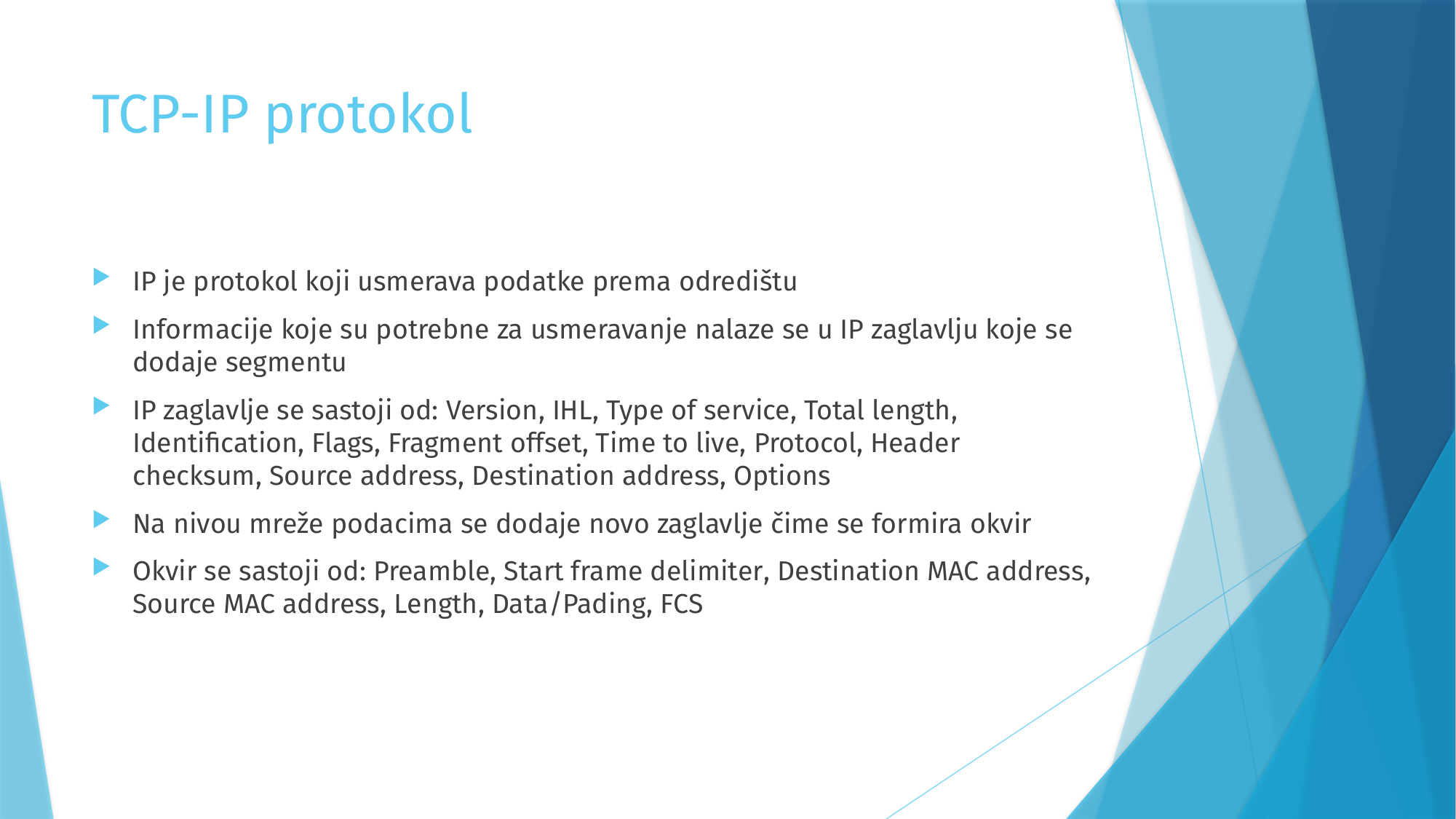

# TCP-IP protokol
IP je protokol koji usmerava podatke prema odredištu
Informacije koje su potrebne za usmeravanje nalaze se u IP zaglavlju koje se dodaje segmentu
IP zaglavlje se sastoji od: Version, IHL, Type of service, Total length, Identification, Flags, Fragment offset, Time to live, Protocol, Header checksum, Source address, Destination address, Options
Na nivou mreže podacima se dodaje novo zaglavlje čime se formira okvir
Okvir se sastoji od: Preamble, Start frame delimiter, Destination MAC address, Source MAC address, Length, Data/Pading, FCS